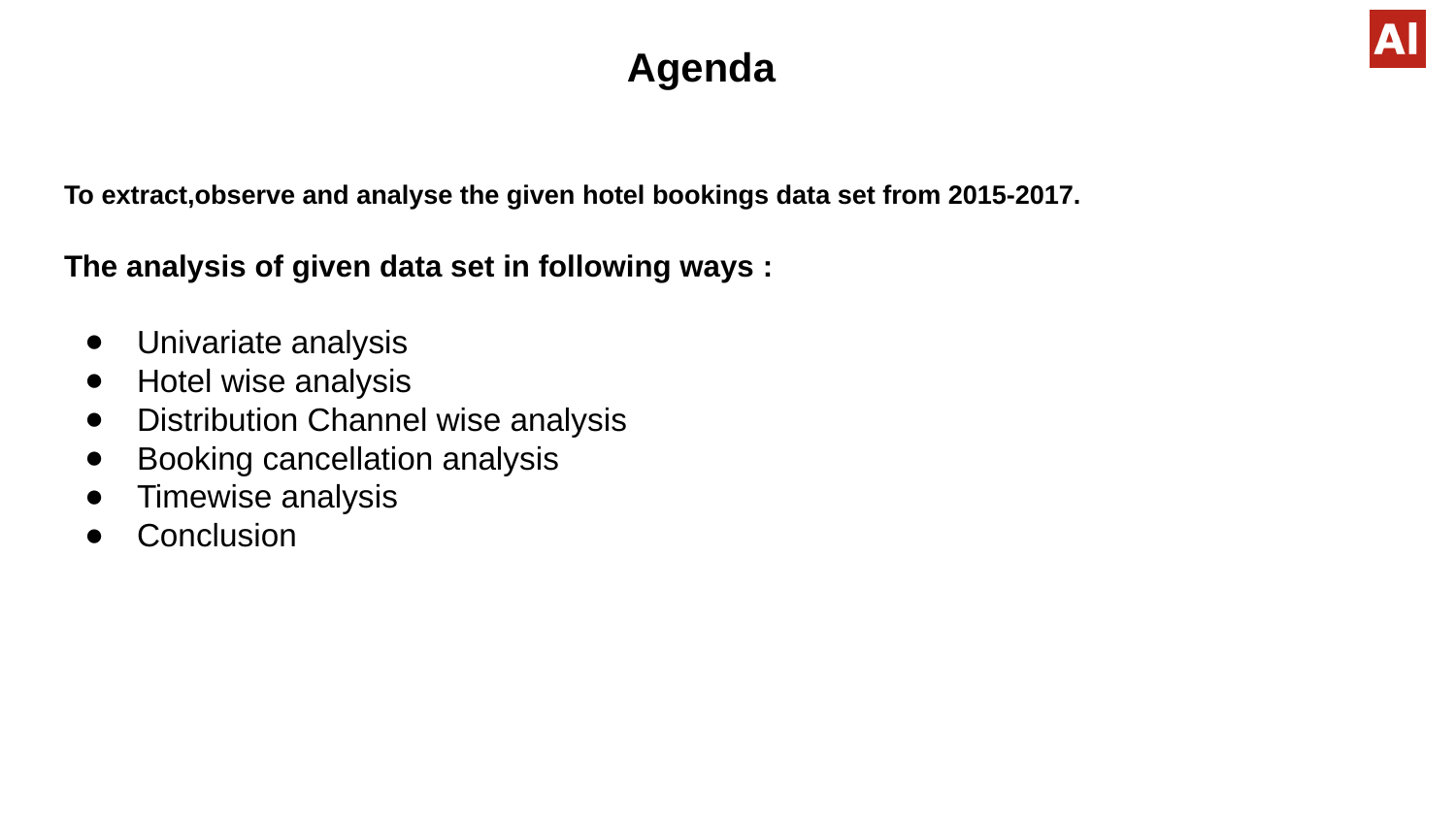

Agenda

To extract,observe and analyse the given hotel bookings data set from 2015-2017.

The analysis of given data set in following ways :

Univariate analysis
Hotel wise analysis
Distribution Channel wise analysis
Booking cancellation analysis
Timewise analysis
Conclusion